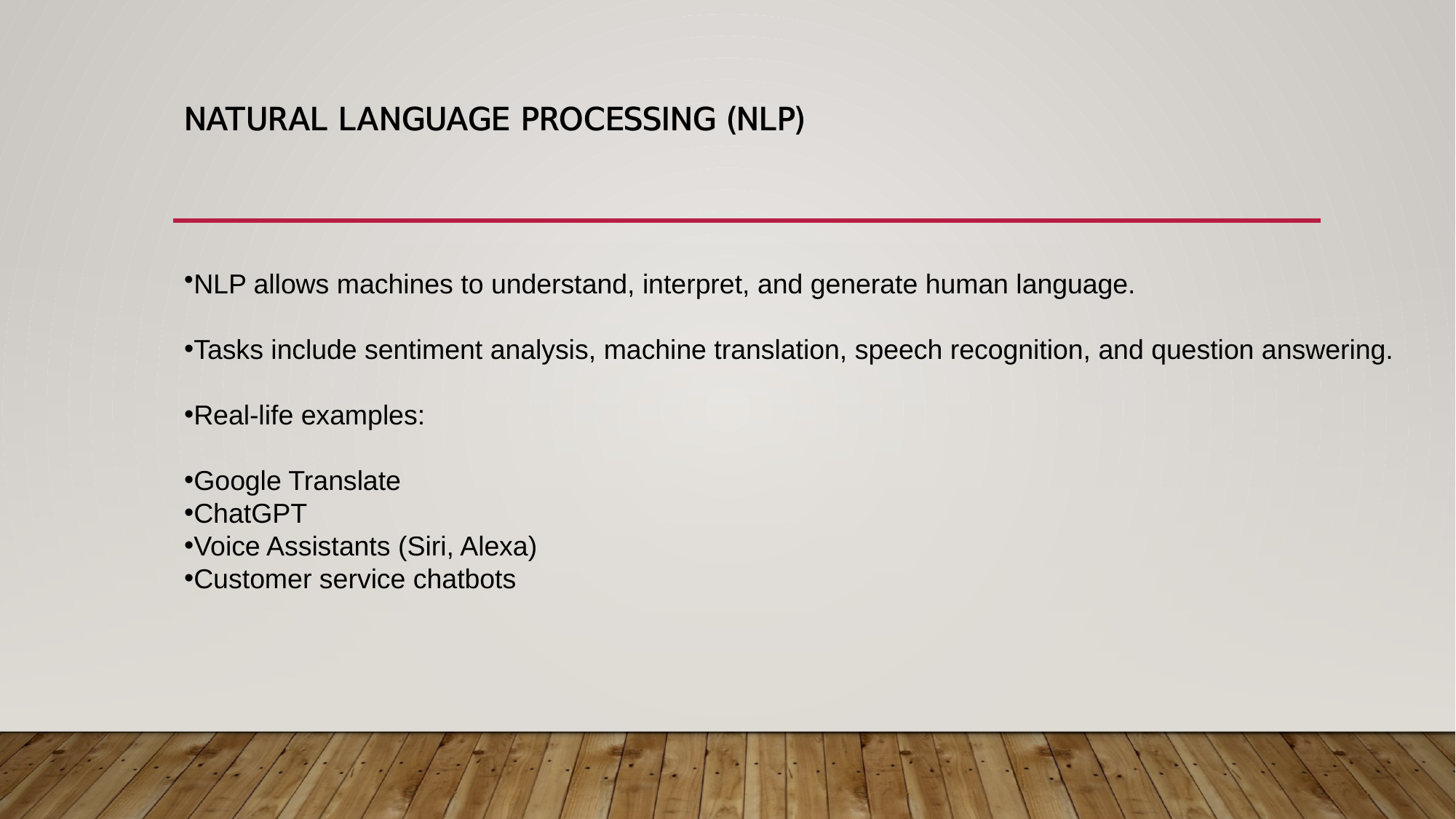

# Natural Language Processing (NLP)
NLP allows machines to understand, interpret, and generate human language.

Tasks include sentiment analysis, machine translation, speech recognition, and question answering.

Real-life examples:

Google Translate
ChatGPT
Voice Assistants (Siri, Alexa)
Customer service chatbots